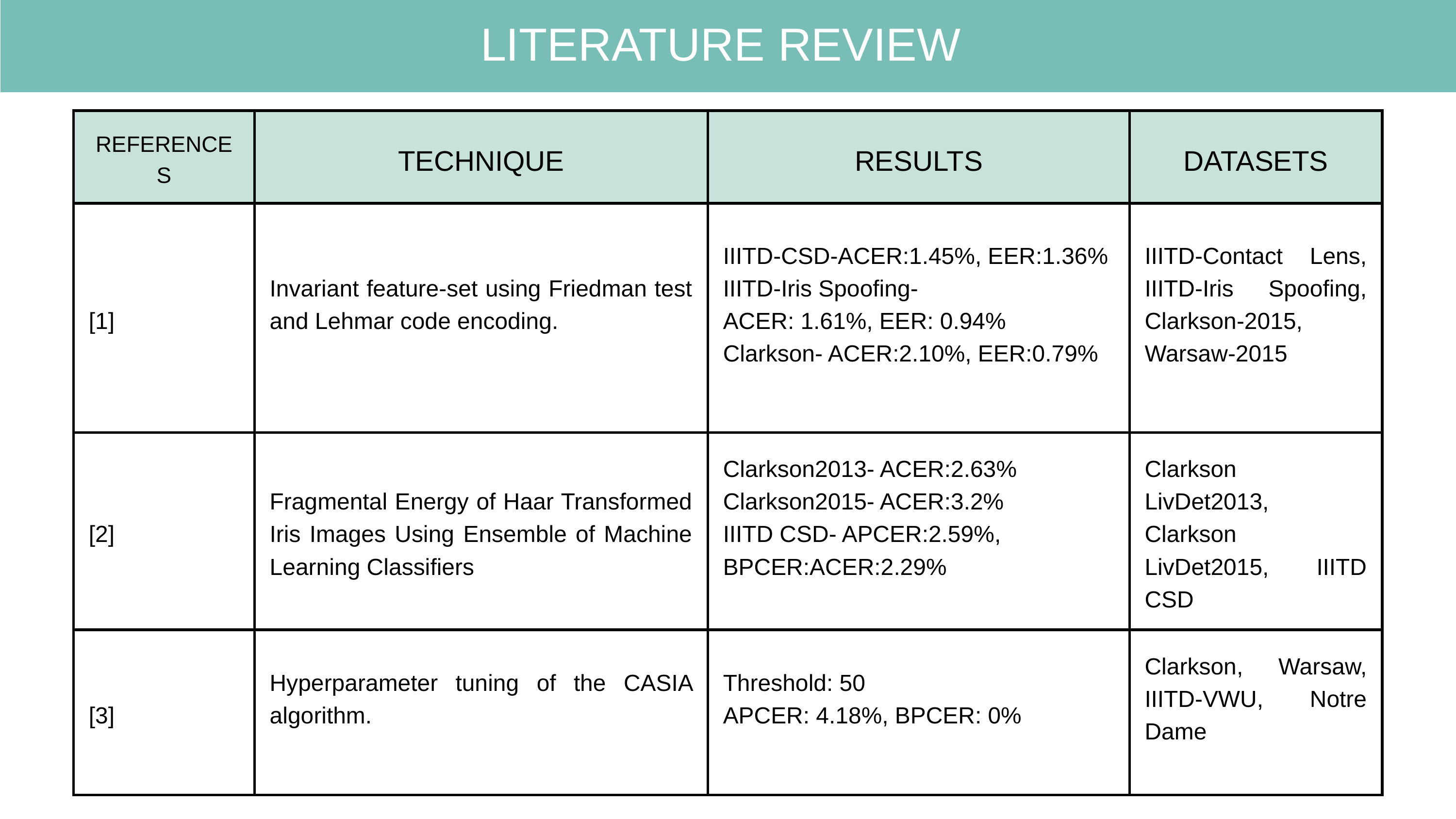

LITERATURE REVIEW
| REFERENCES | TECHNIQUE | RESULTS | DATASETS |
| --- | --- | --- | --- |
| [1] | Invariant feature-set using Friedman test and Lehmar code encoding. | IIITD-CSD-ACER:1.45%, EER:1.36% IIITD-Iris Spoofing- ACER: 1.61%, EER: 0.94% Clarkson- ACER:2.10%, EER:0.79% | IIITD-Contact Lens, IIITD-Iris Spoofing, Clarkson-2015, Warsaw-2015 |
| [2] | Fragmental Energy of Haar Transformed Iris Images Using Ensemble of Machine Learning Classifiers | Clarkson2013- ACER:2.63% Clarkson2015- ACER:3.2% IIITD CSD- APCER:2.59%, BPCER:ACER:2.29% | Clarkson LivDet2013, Clarkson LivDet2015, IIITD CSD |
| [3] | Hyperparameter tuning of the CASIA algorithm. | Threshold: 50 APCER: 4.18%, BPCER: 0% | Clarkson, Warsaw, IIITD-VWU, Notre Dame |